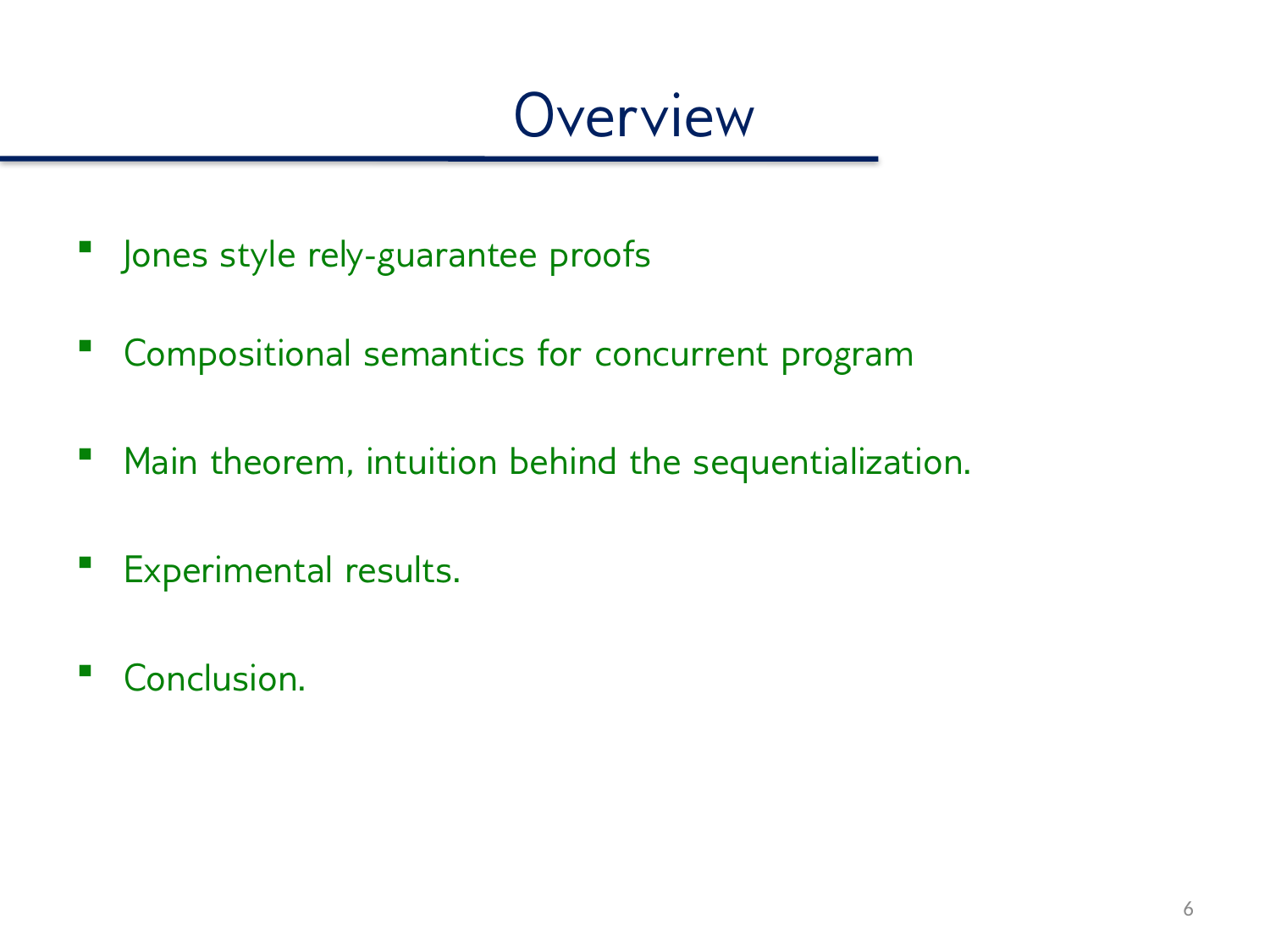

# Overview
Jones style rely-guarantee proofs

Compositional semantics for concurrent program

Main theorem, intuition behind the sequentialization.

Experimental results.

Conclusion.
6